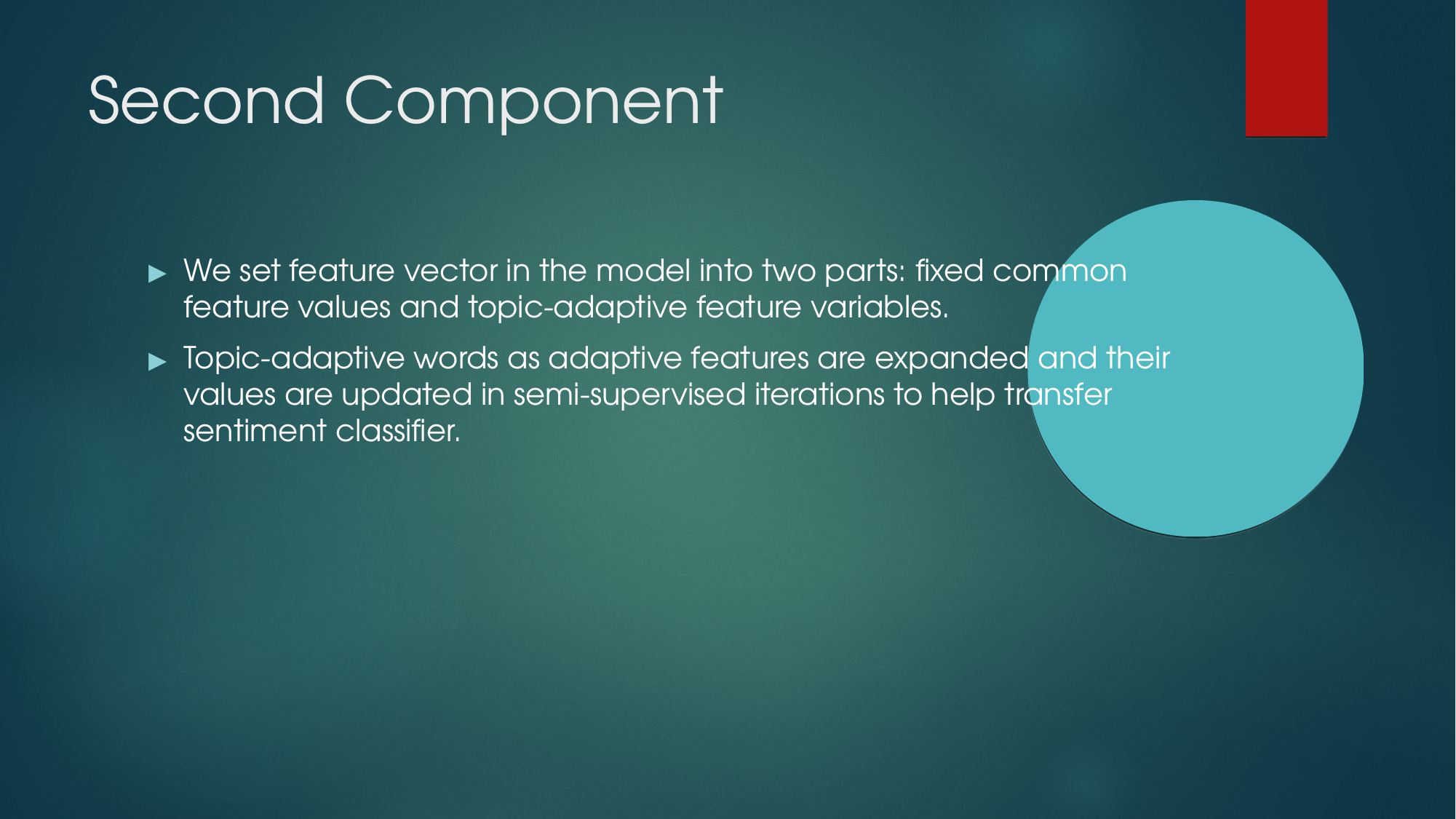

Second Component
We set feature vector in the model into two parts: fixed common feature values and topic-adaptive feature variables.
Topic-adaptive words as adaptive features are expanded and their values are updated in semi-supervised iterations to help transfer sentiment classifier.